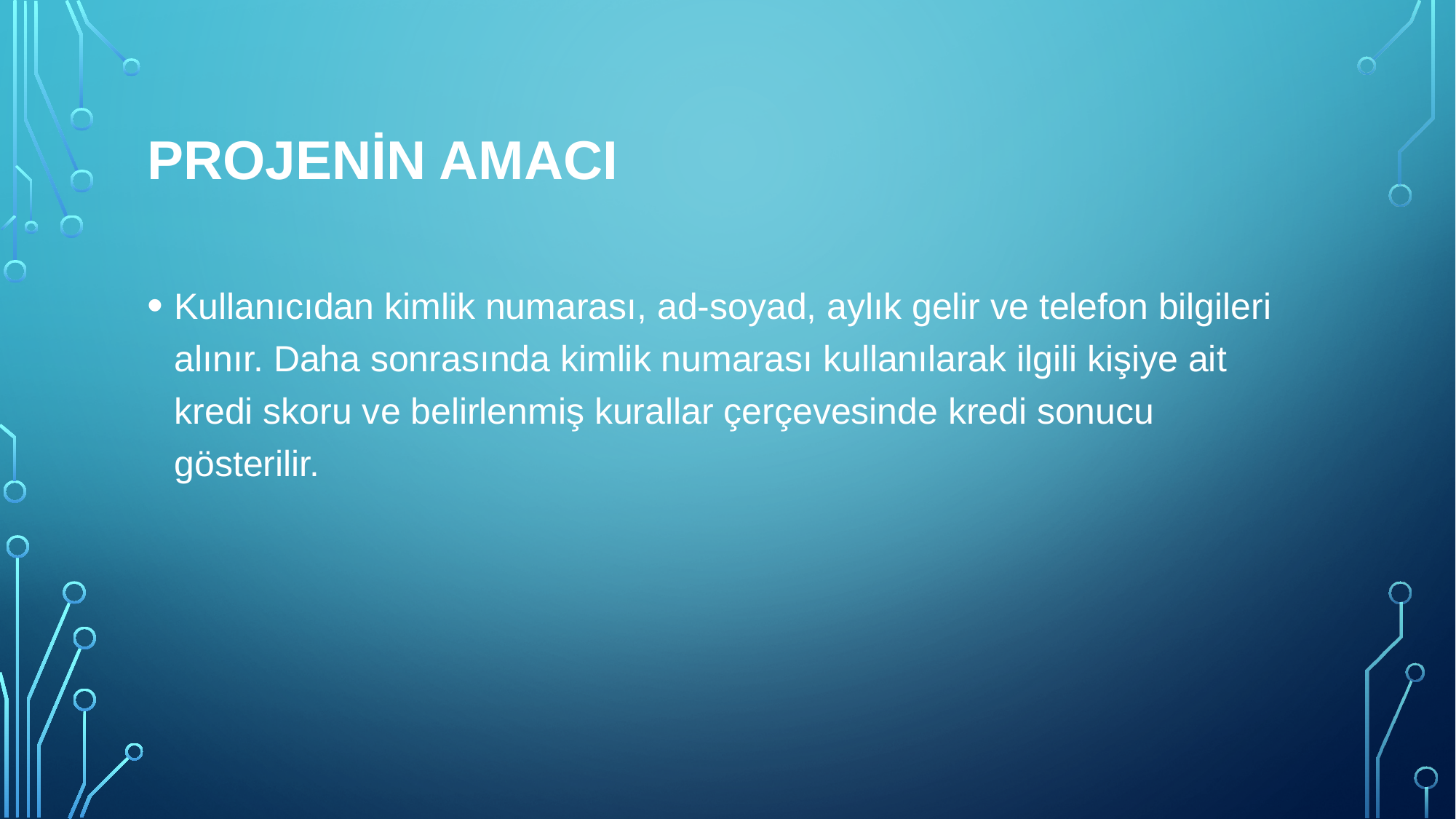

# PROJENİN AMACI
Kullanıcıdan kimlik numarası, ad-soyad, aylık gelir ve telefon bilgileri alınır. Daha sonrasında kimlik numarası kullanılarak ilgili kişiye ait kredi skoru ve belirlenmiş kurallar çerçevesinde kredi sonucu gösterilir.